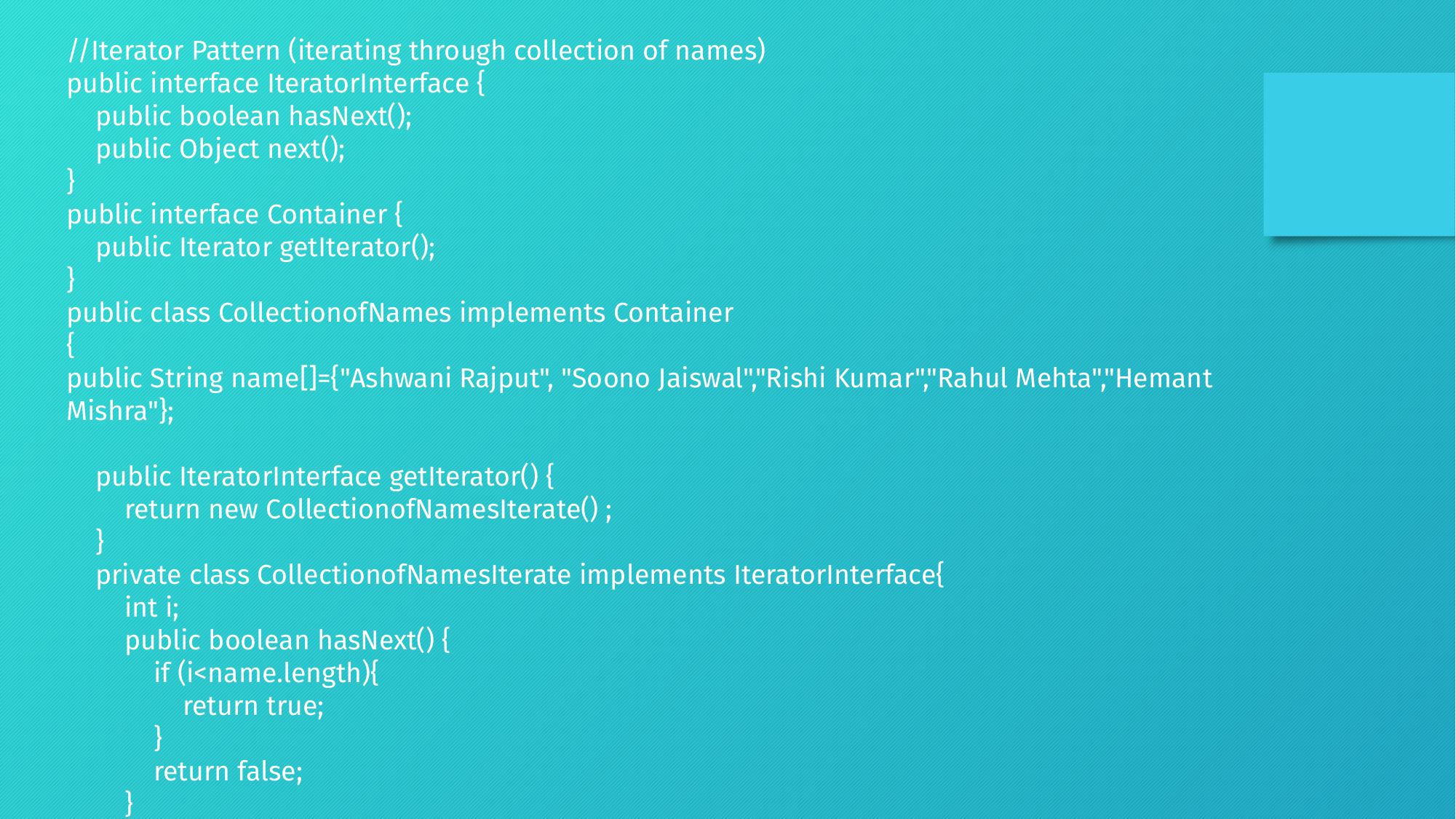

//Iterator Pattern (iterating through collection of names)
public interface IteratorInterface {
    public boolean hasNext();
    public Object next();
}
public interface Container {
    public Iterator getIterator();
}
public class CollectionofNames implements Container
{
public String name[]={"Ashwani Rajput", "Soono Jaiswal","Rishi Kumar","Rahul Mehta","Hemant Mishra"};

    public IteratorInterface getIterator() {
        return new CollectionofNamesIterate() ;
    }
    private class CollectionofNamesIterate implements IteratorInterface{
        int i;
        public boolean hasNext() {
            if (i<name.length){
                return true;
            }
            return false;
        }